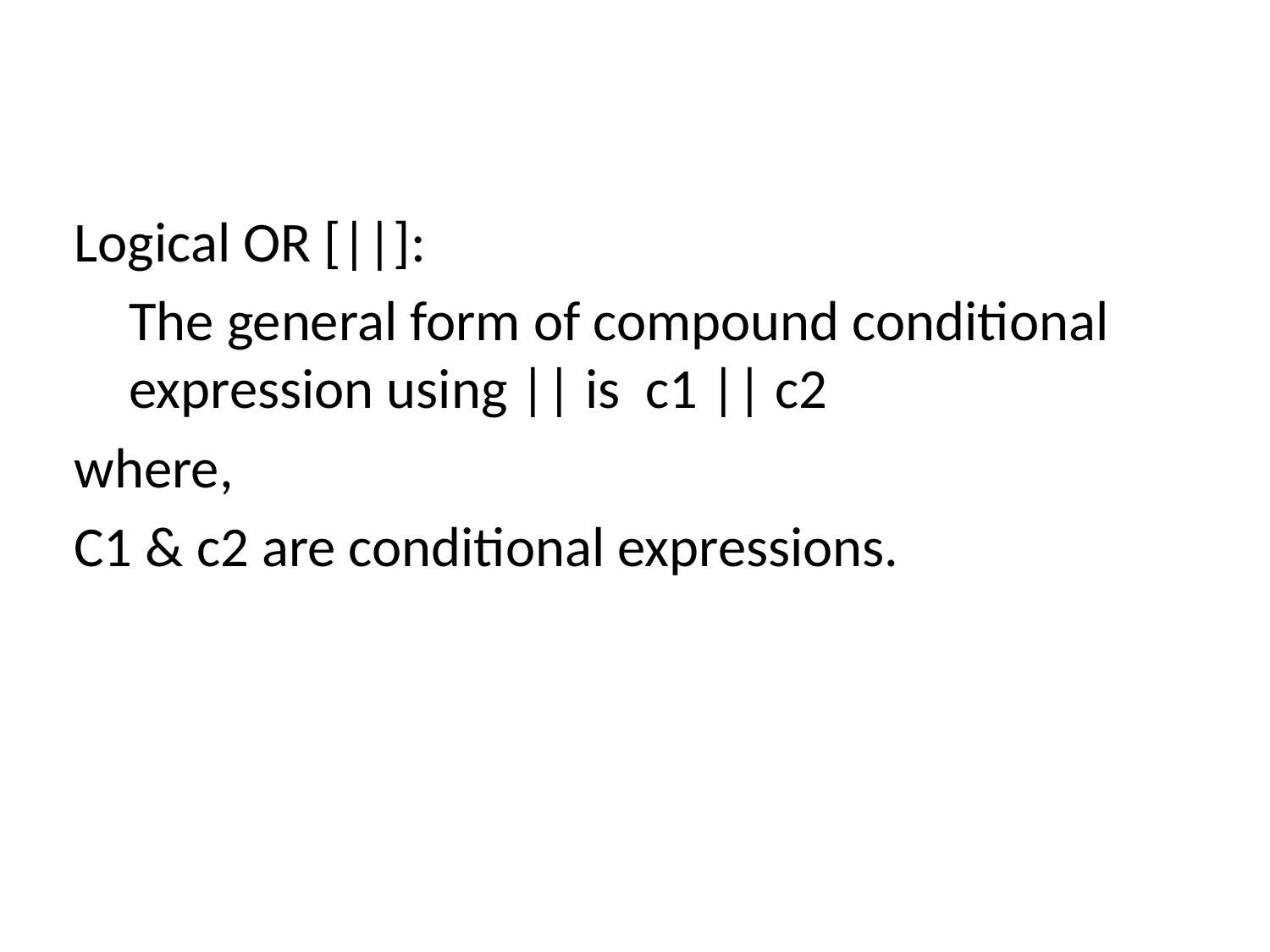

Logical OR [||]:
	The general form of compound conditional expression using || is  c1 || c2
where,
C1 & c2 are conditional expressions.